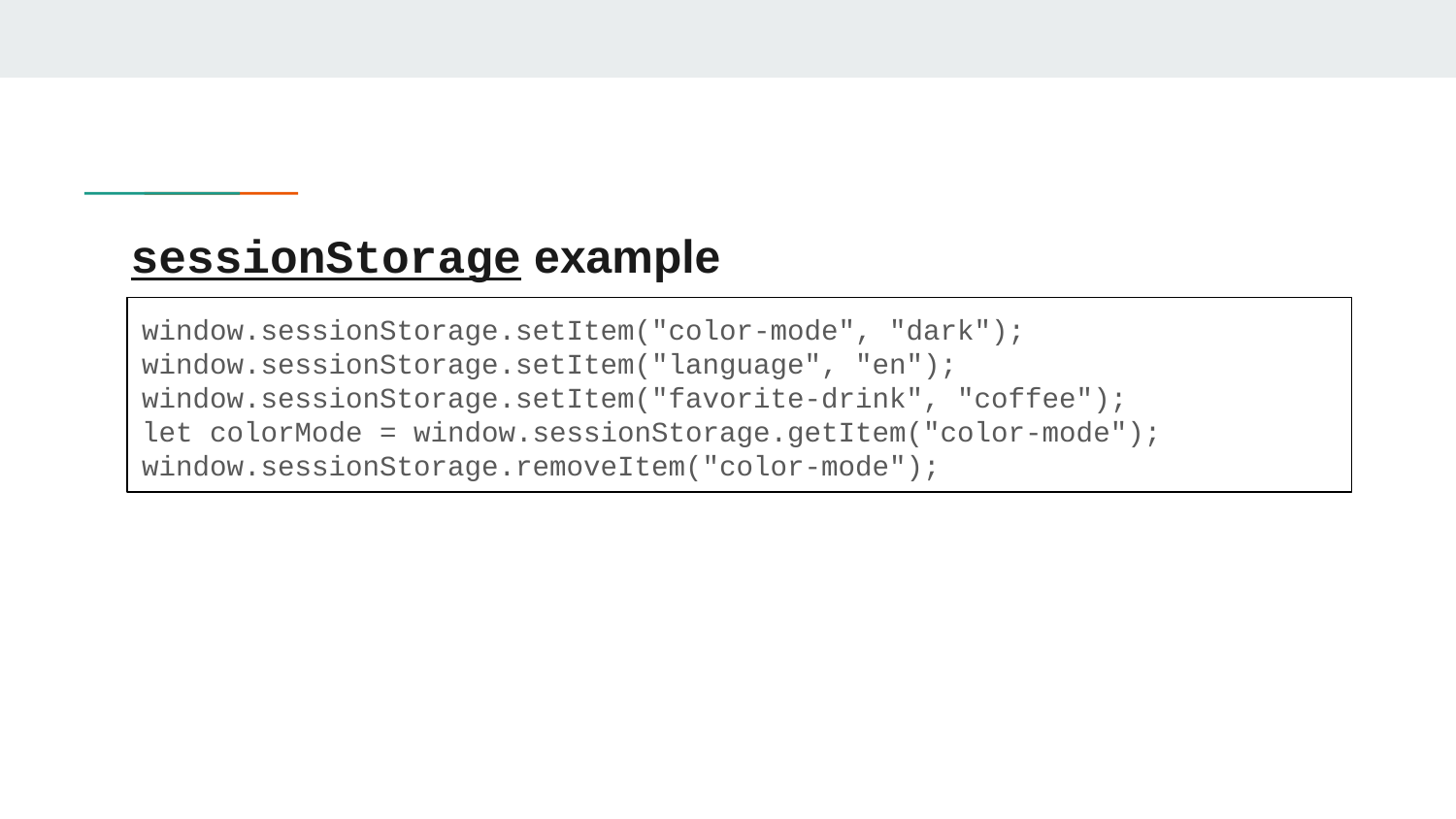

# sessionStorage example
window.sessionStorage.setItem("color-mode", "dark");
window.sessionStorage.setItem("language", "en");
window.sessionStorage.setItem("favorite-drink", "coffee");
let colorMode = window.sessionStorage.getItem("color-mode");
window.sessionStorage.removeItem("color-mode");